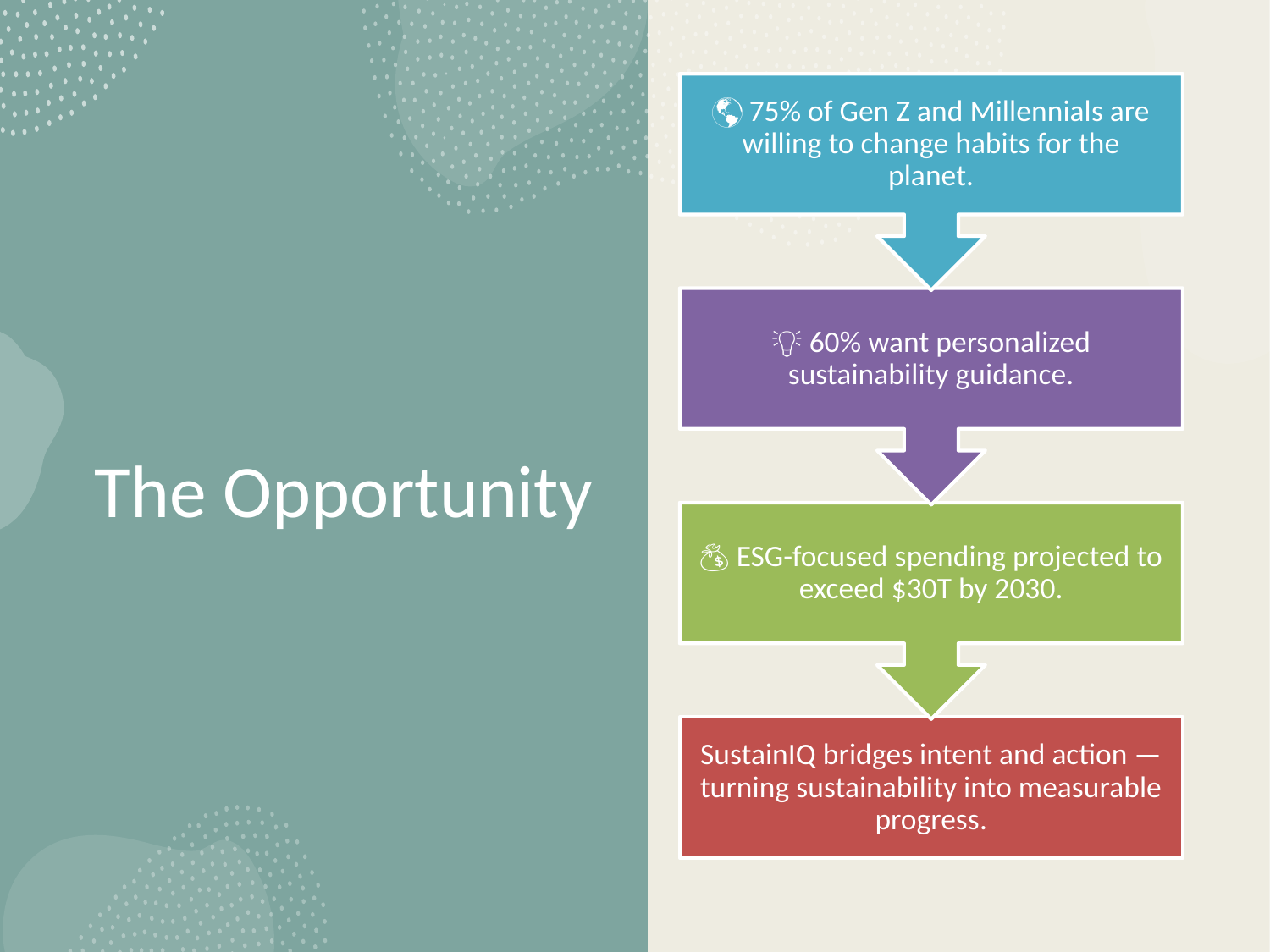

SustainIQ bridges intent and action — turning sustainability into measurable progress.
💰 ESG-focused spending projected to exceed $30T by 2030.
💡 60% want personalized sustainability guidance.
🌎 75% of Gen Z and Millennials are willing to change habits for the planet.
# The Opportunity